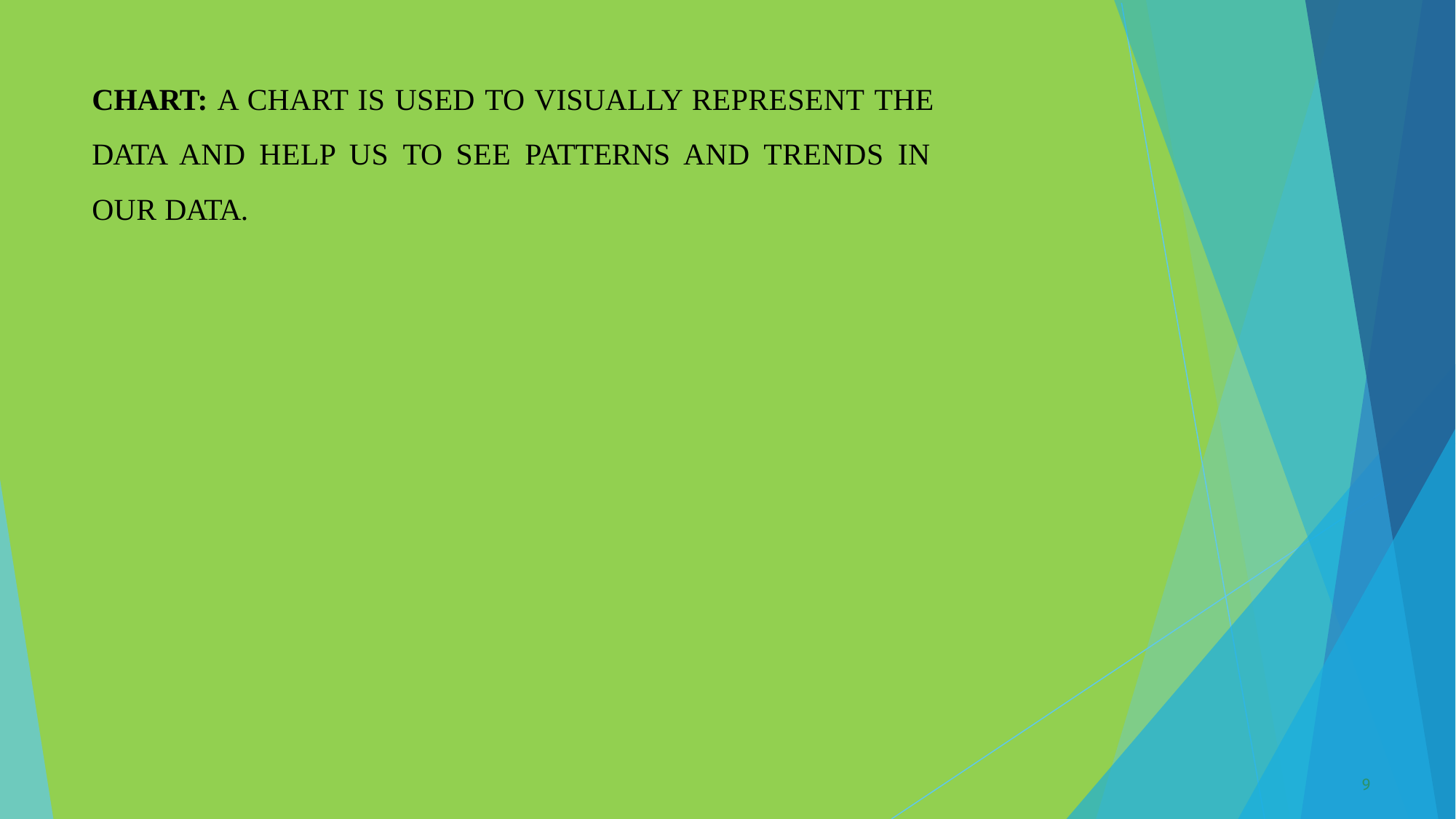

# CHART: A CHART IS USED TO VISUALLY REPRESENT THE  DATA AND HELP US TO SEE PATTERNS AND TRENDS IN  OUR DATA.
9